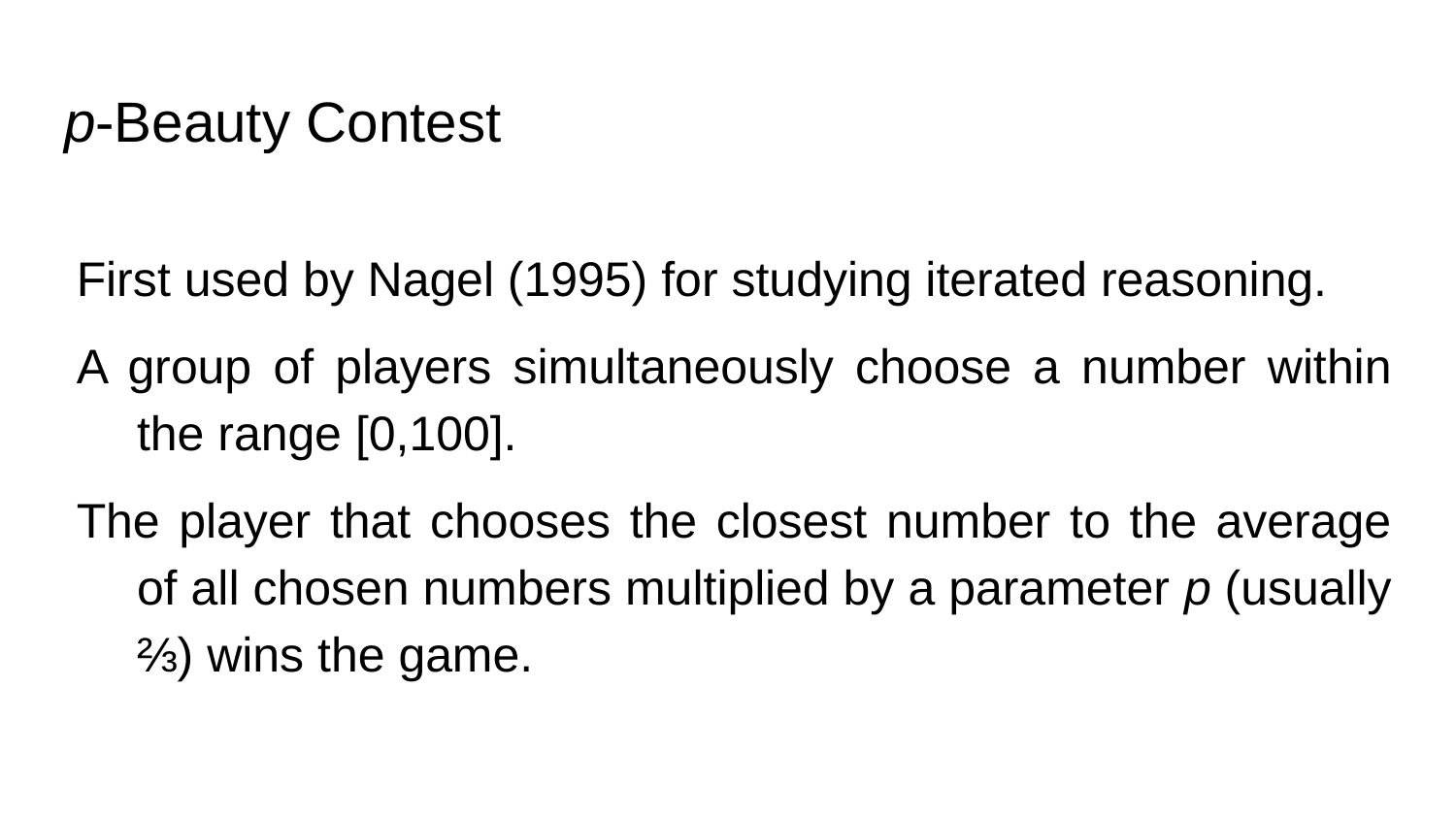

# p-Beauty Contest
First used by Nagel (1995) for studying iterated reasoning.
A group of players simultaneously choose a number within the range [0,100].
The player that chooses the closest number to the average of all chosen numbers multiplied by a parameter p (usually ⅔) wins the game.